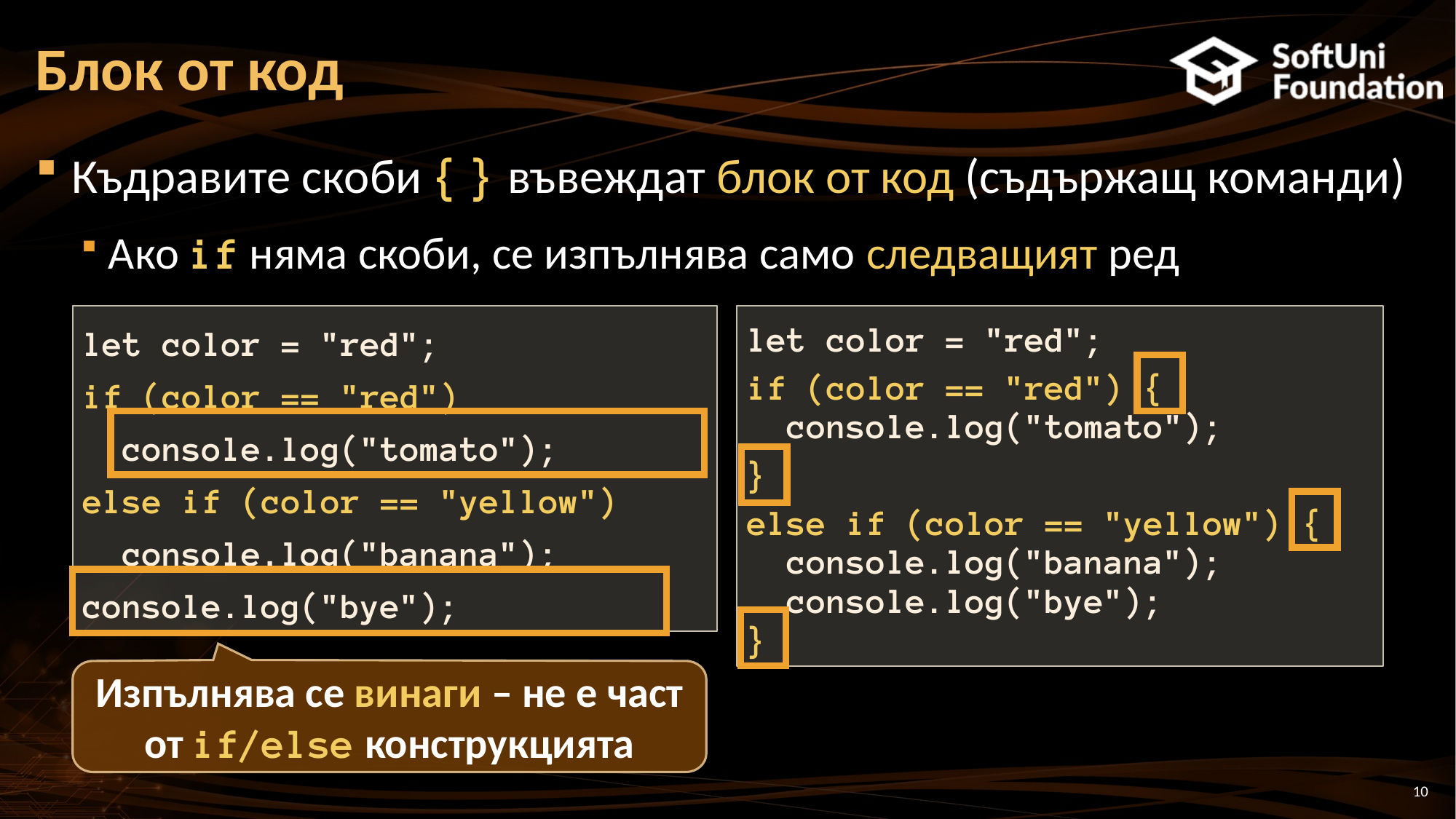

# Блок от код
Къдравите скоби { } въвеждат блок от код (съдържащ команди)
Ако if няма скоби, се изпълнява само следващият ред
let color = "red";
if (color == "red") {
  console.log("tomato");
}
else if (color == "yellow") {
  console.log("banana");
  console.log("bye");
}
let color = "red";
if (color == "red")
  console.log("tomato");
else if (color == "yellow")
  console.log("banana");
console.log("bye");

Изпълнява се винаги – не е част от if/else конструкцията
10